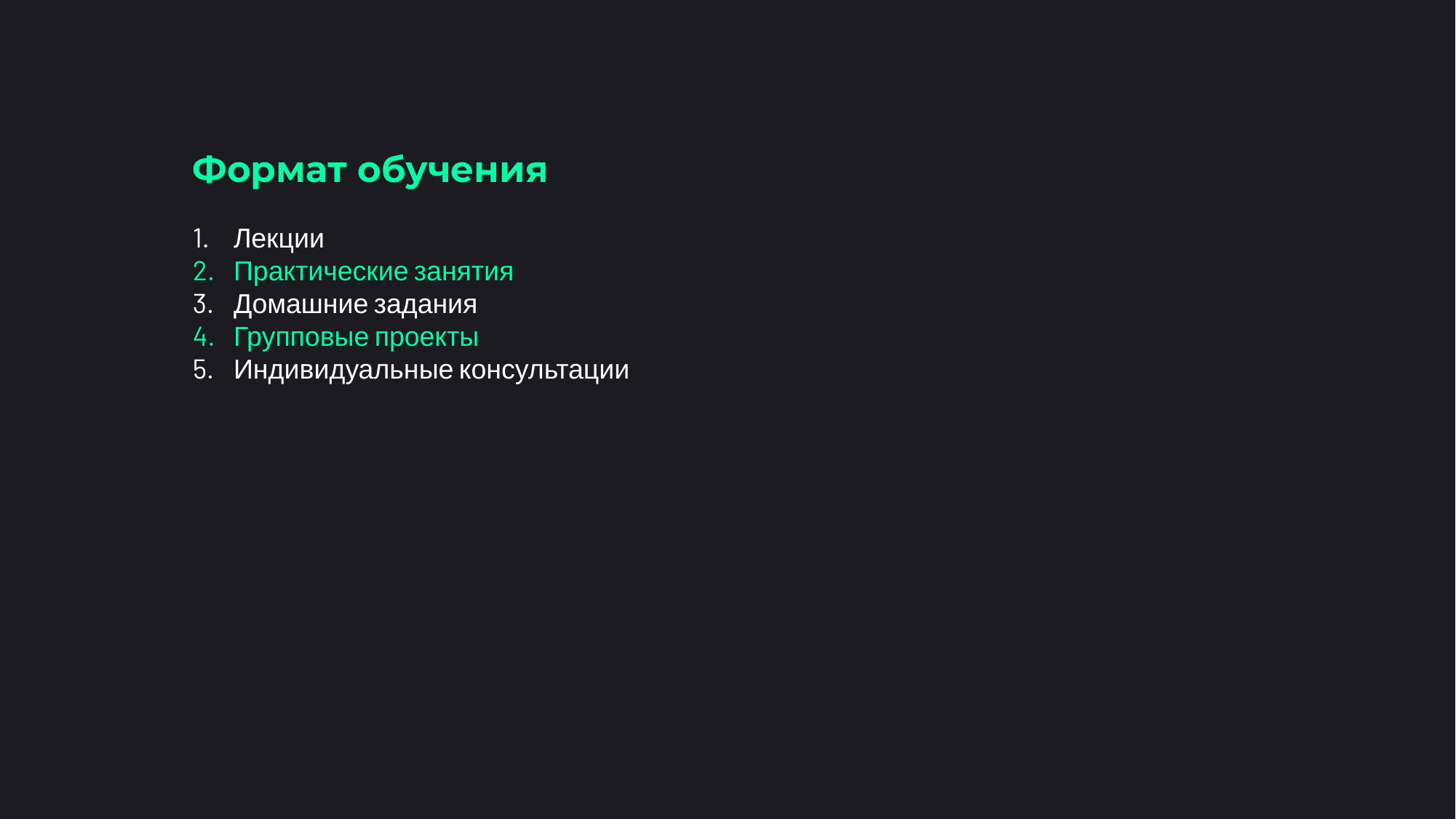

Фон:
#1c1b22
Выделение:
#08fba5
Основа:
#ffffff
Доп:
#cfcfd1
Формат обучения
Лекции
Практические занятия
Домашние задания
Групповые проекты
Индивидуальные консультации